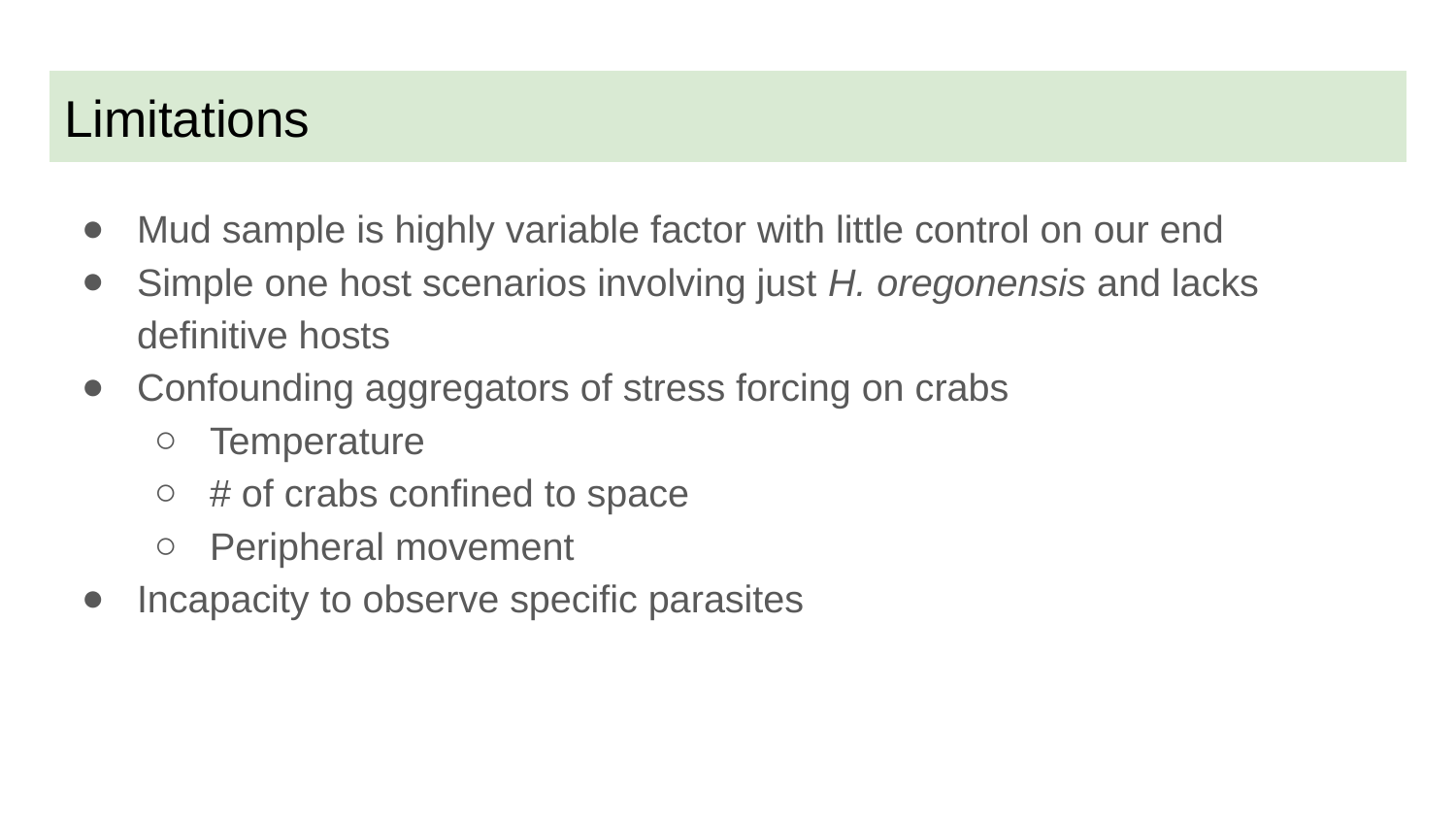

# Limitations
Mud sample is highly variable factor with little control on our end
Simple one host scenarios involving just H. oregonensis and lacks definitive hosts
Confounding aggregators of stress forcing on crabs
Temperature
# of crabs confined to space
Peripheral movement
Incapacity to observe specific parasites